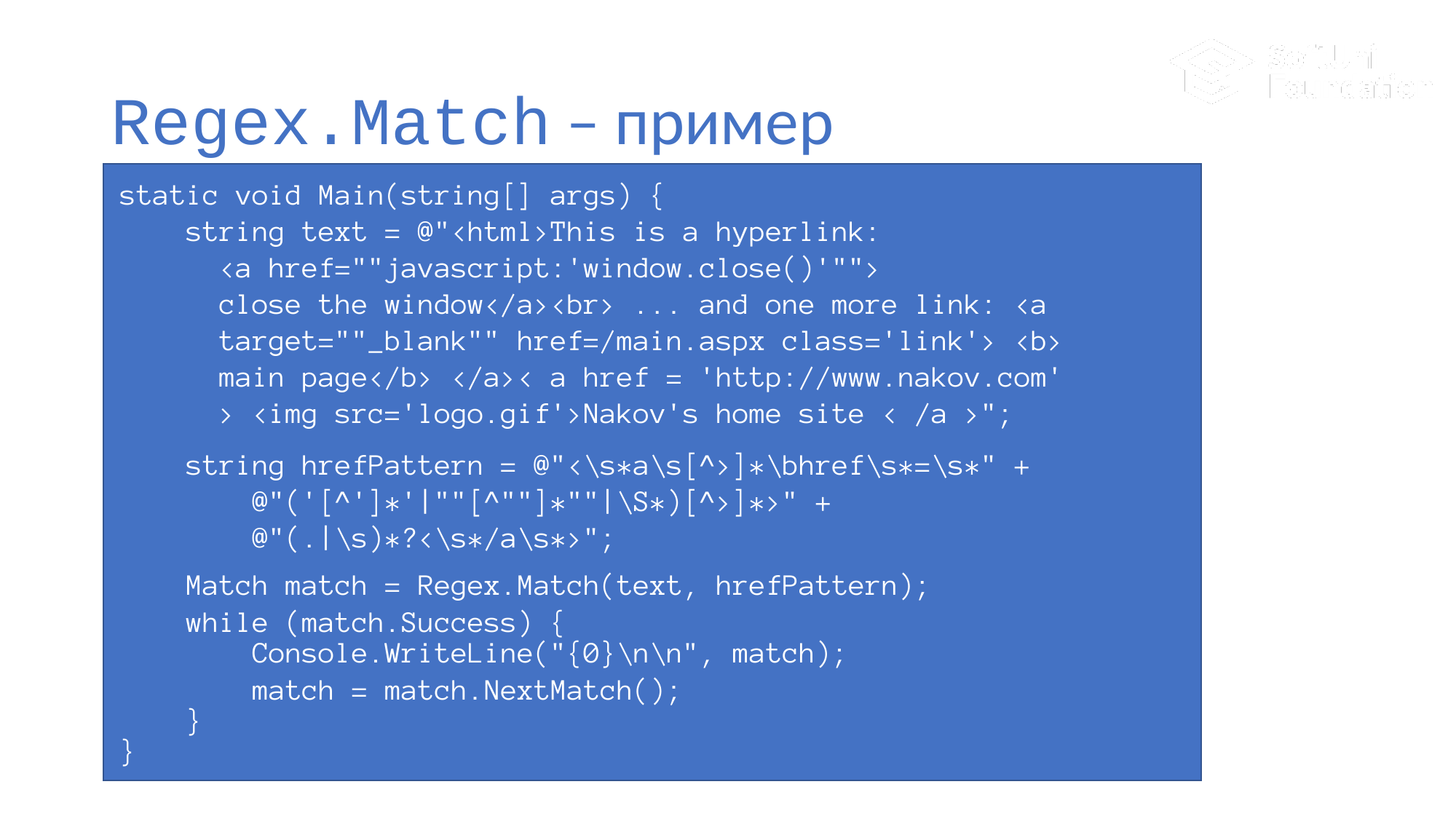

# Regex.Match – пример
static void Main(string[] args) {
    string text = @"<html>This is a hyperlink:
      <a href=""javascript:'window.close()'"">
      close the window</a><br> ... and one more link: <a
      target=""_blank"" href=/main.aspx class='link'> <b>
      main page</b> </a>< a href = 'http://www.nakov.com'
      > <img src='logo.gif'>Nakov's home site < /a >";
    string hrefPattern = @"<\s*a\s[^>]*\bhref\s*=\s*" +
        @"('[^']*'|""[^""]*""|\S*)[^>]*>" +
        @"(.|\s)*?<\s*/a\s*>";
    Match match = Regex.Match(text, hrefPattern);
    while (match.Success) {
        Console.WriteLine("{0}\n\n", match);
        match = match.NextMatch();
    }
}